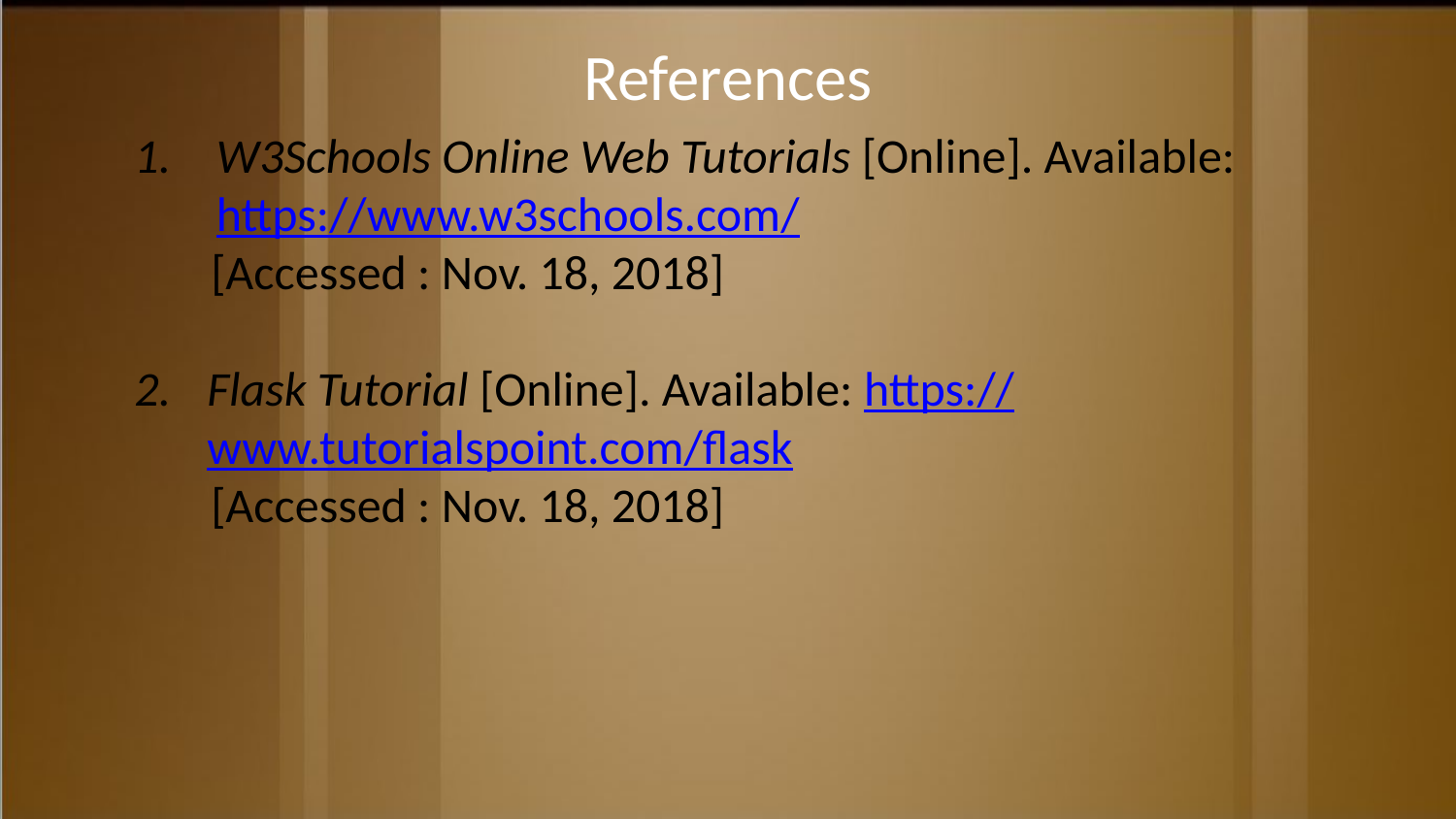

# References
W3Schools Online Web Tutorials [Online]. Available: https://www.w3schools.com/
       [Accessed : Nov. 18, 2018]

Flask Tutorial [Online]. Available: https://www.tutorialspoint.com/flask
       [Accessed : Nov. 18, 2018]